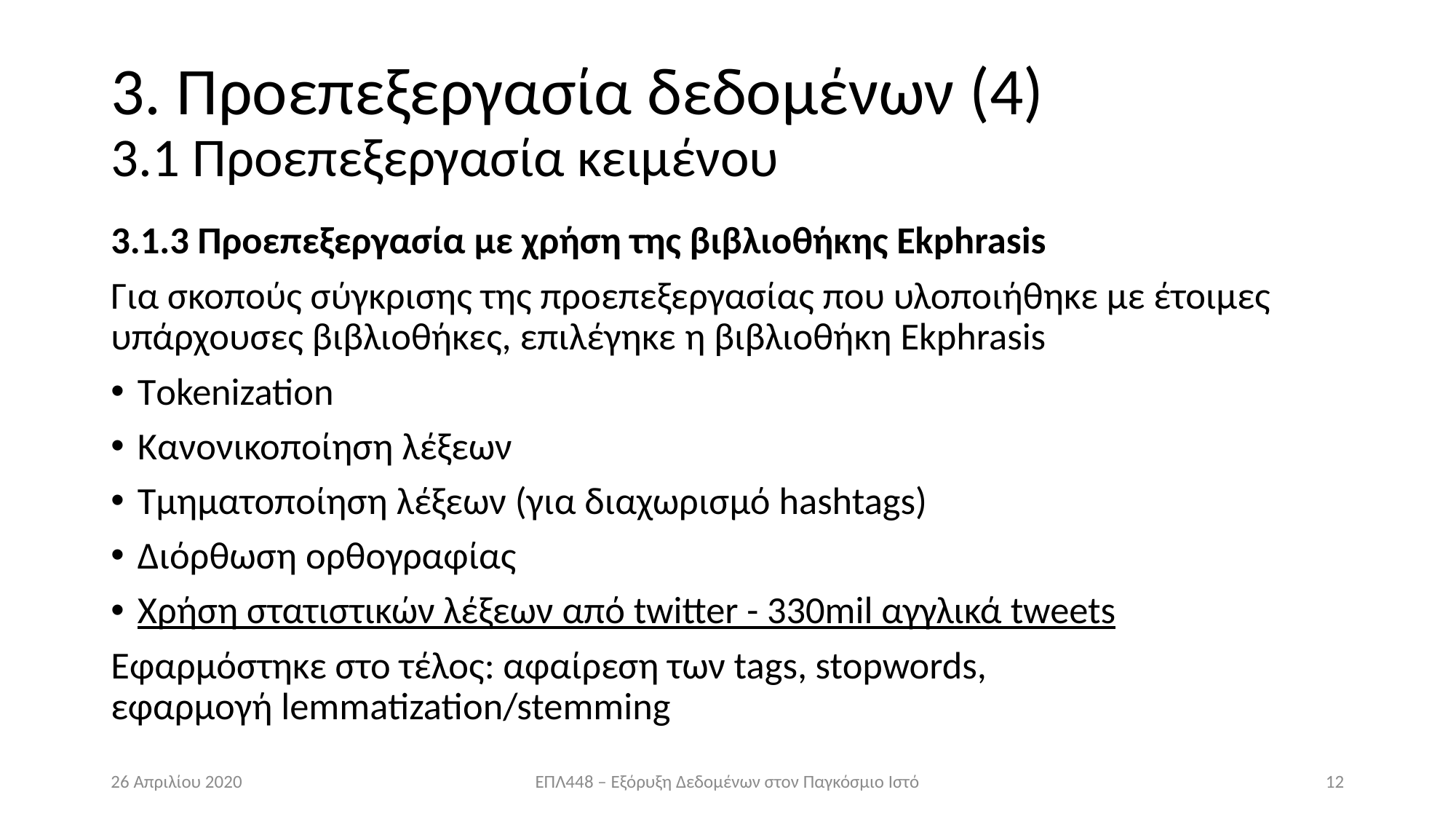

# 3. Προεπεξεργασία δεδομένων (4) 3.1 Προεπεξεργασία κειμένου
3.1.3 Προεπεξεργασία με χρήση της βιβλιοθήκης Ekphrasis
Για σκοπούς σύγκρισης της προεπεξεργασίας που υλοποιήθηκε με έτοιμες υπάρχουσες βιβλιοθήκες, επιλέγηκε η βιβλιοθήκη Ekphrasis
Tokenization
Κανονικοποίηση λέξεων
Τμηματοποίηση λέξεων (για διαχωρισμό hashtags)
Διόρθωση ορθογραφίας
Χρήση στατιστικών λέξεων από twitter - 330mil αγγλικά tweets
Εφαρμόστηκε στο τέλος: αφαίρεση των tags, stopwords, εφαρμογή lemmatization/stemming
26 Απριλίου 2020
ΕΠΛ448 – Εξόρυξη Δεδομένων στον Παγκόσμιο Ιστό
12